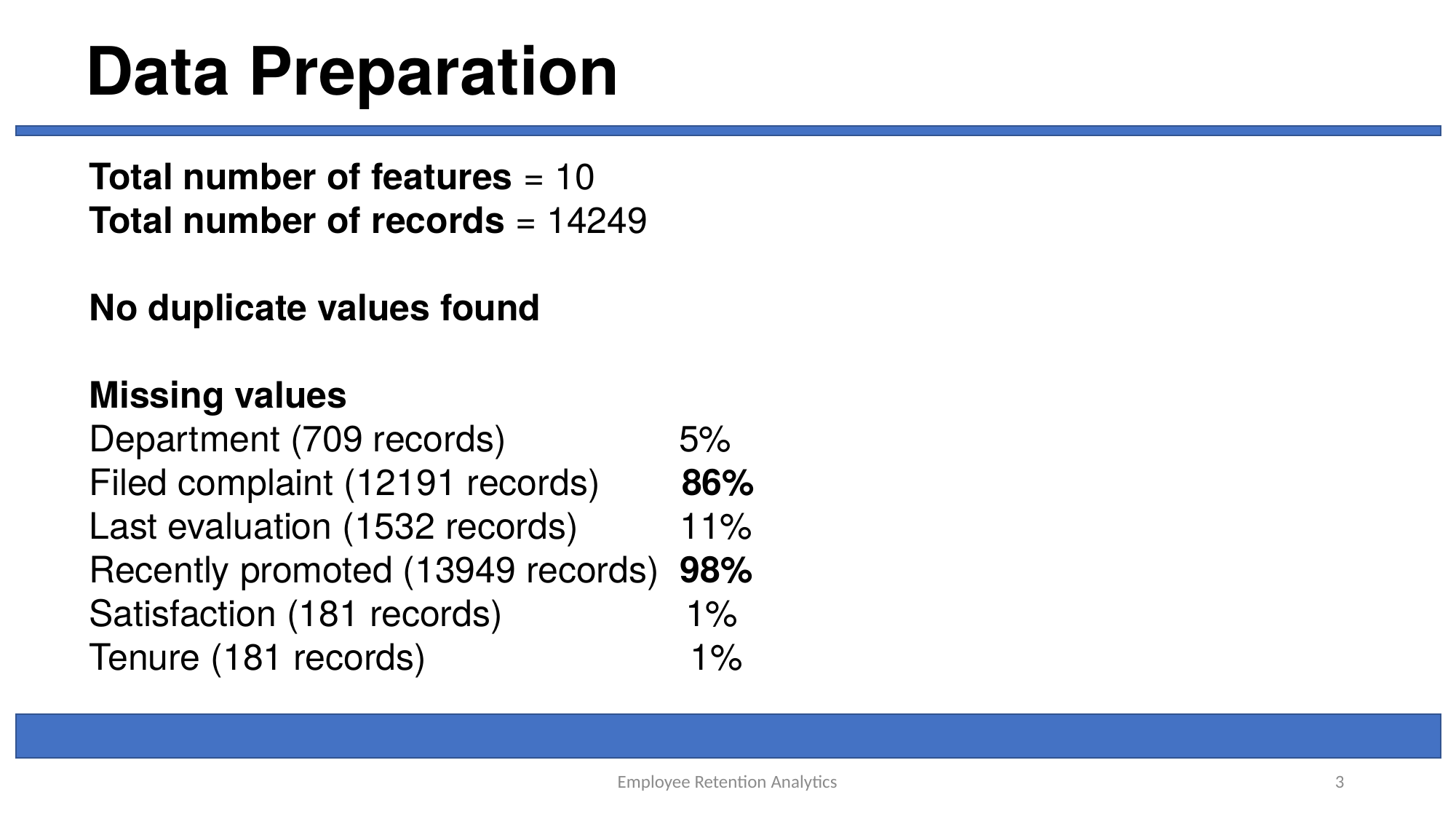

Data Preparation

# Total number of features = 10 Total number of records = 14249 No duplicate values found Missing values Department (709 records)                 5% Filed complaint (12191 records)        86% Last evaluation (1532 records)          11% Recently promoted (13949 records)  98% Satisfaction (181 records)                  1% Tenure (181 records)                          1%

Employee Retention Analytics
3